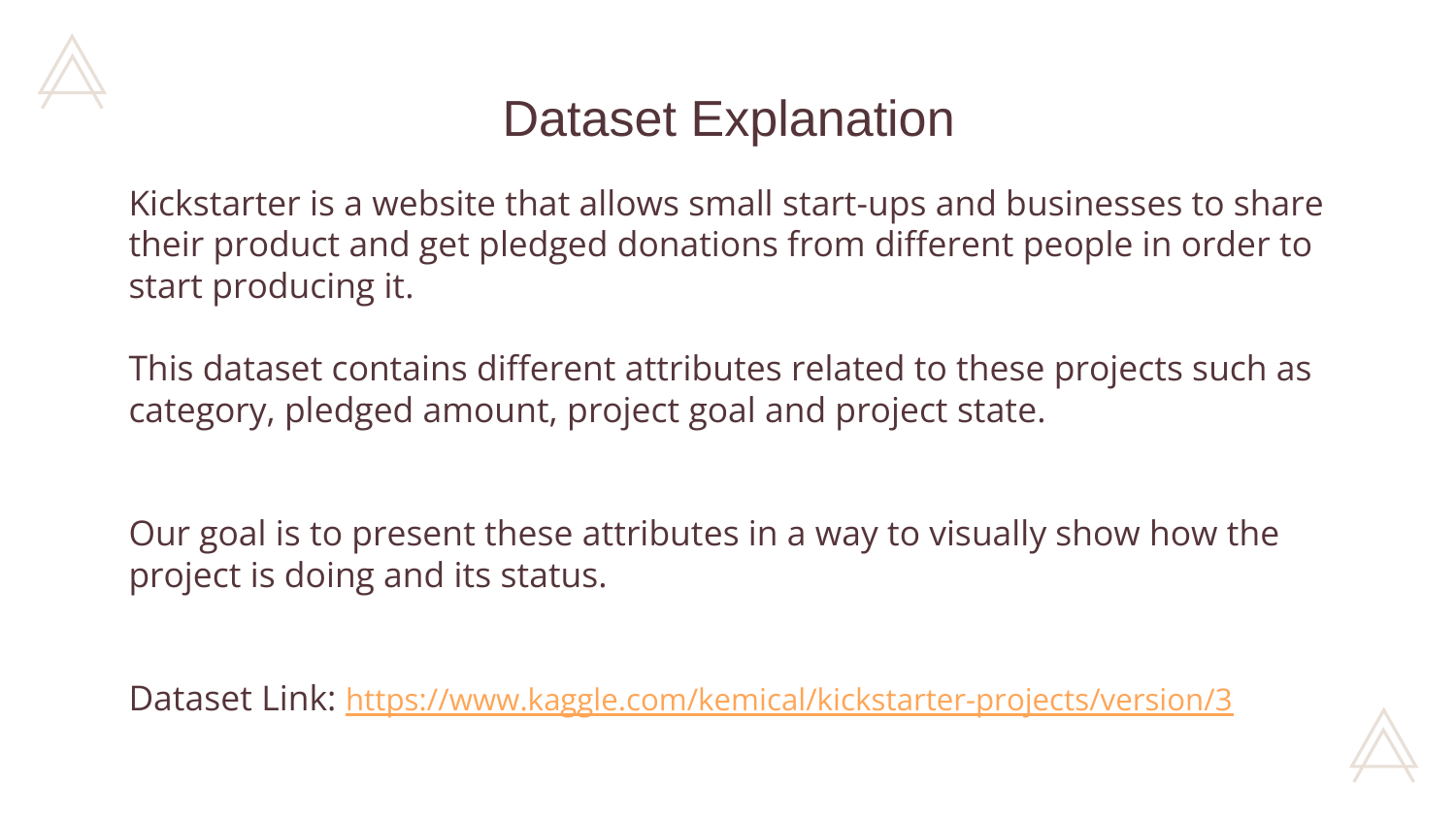

# Dataset Explanation
Kickstarter is a website that allows small start-ups and businesses to share their product and get pledged donations from different people in order to start producing it.

This dataset contains different attributes related to these projects such as category, pledged amount, project goal and project state.

Our goal is to present these attributes in a way to visually show how the project is doing and its status.

Dataset Link: https://www.kaggle.com/kemical/kickstarter-projects/version/3